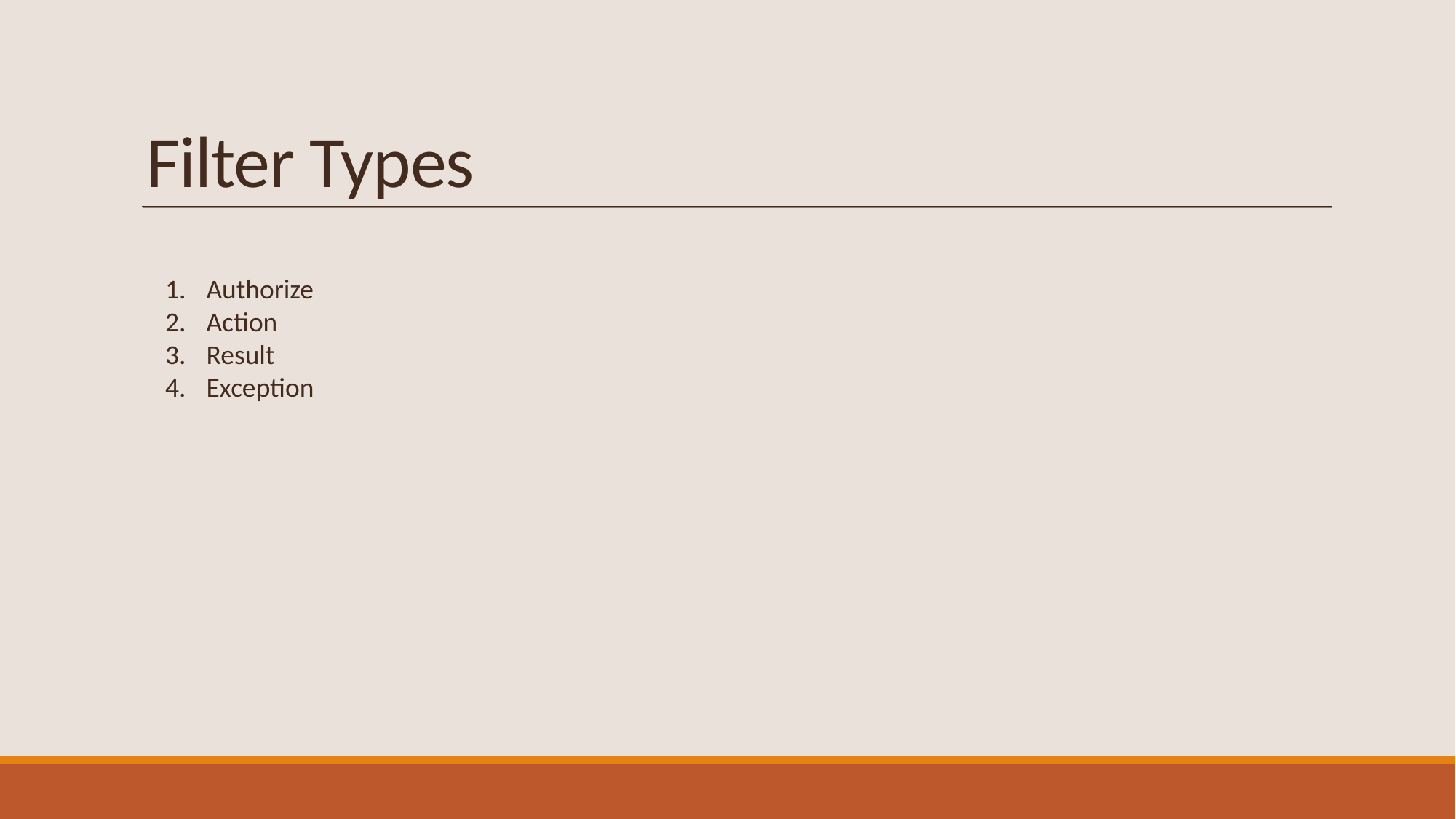

# Filter Types
Authorize
Action
Result
Exception